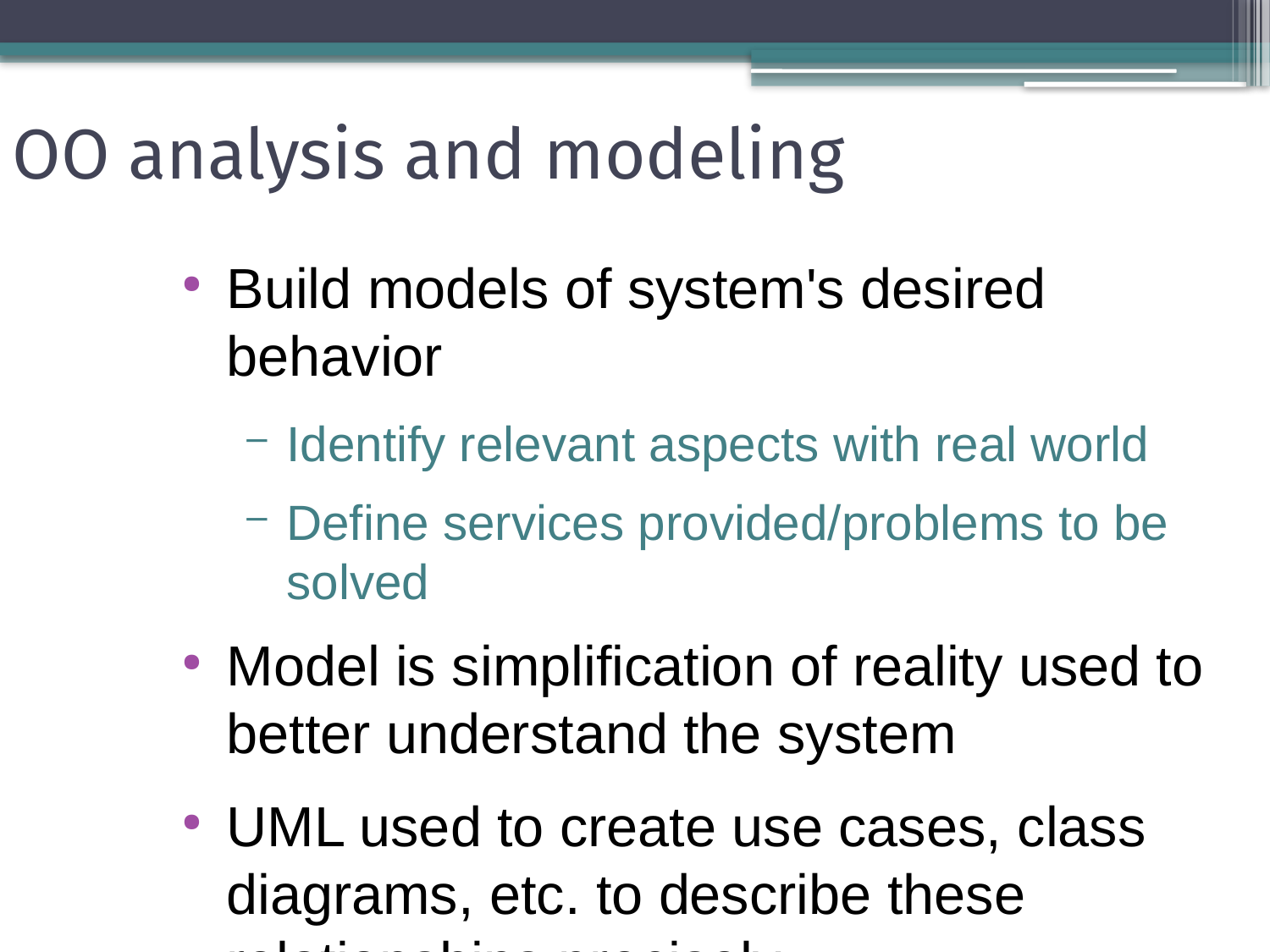

OO analysis and modeling
Build models of system's desired behavior
Identify relevant aspects with real world
Define services provided/problems to be solved
Model is simplification of reality used to better understand the system
UML used to create use cases, class diagrams, etc. to describe these relationships precisely